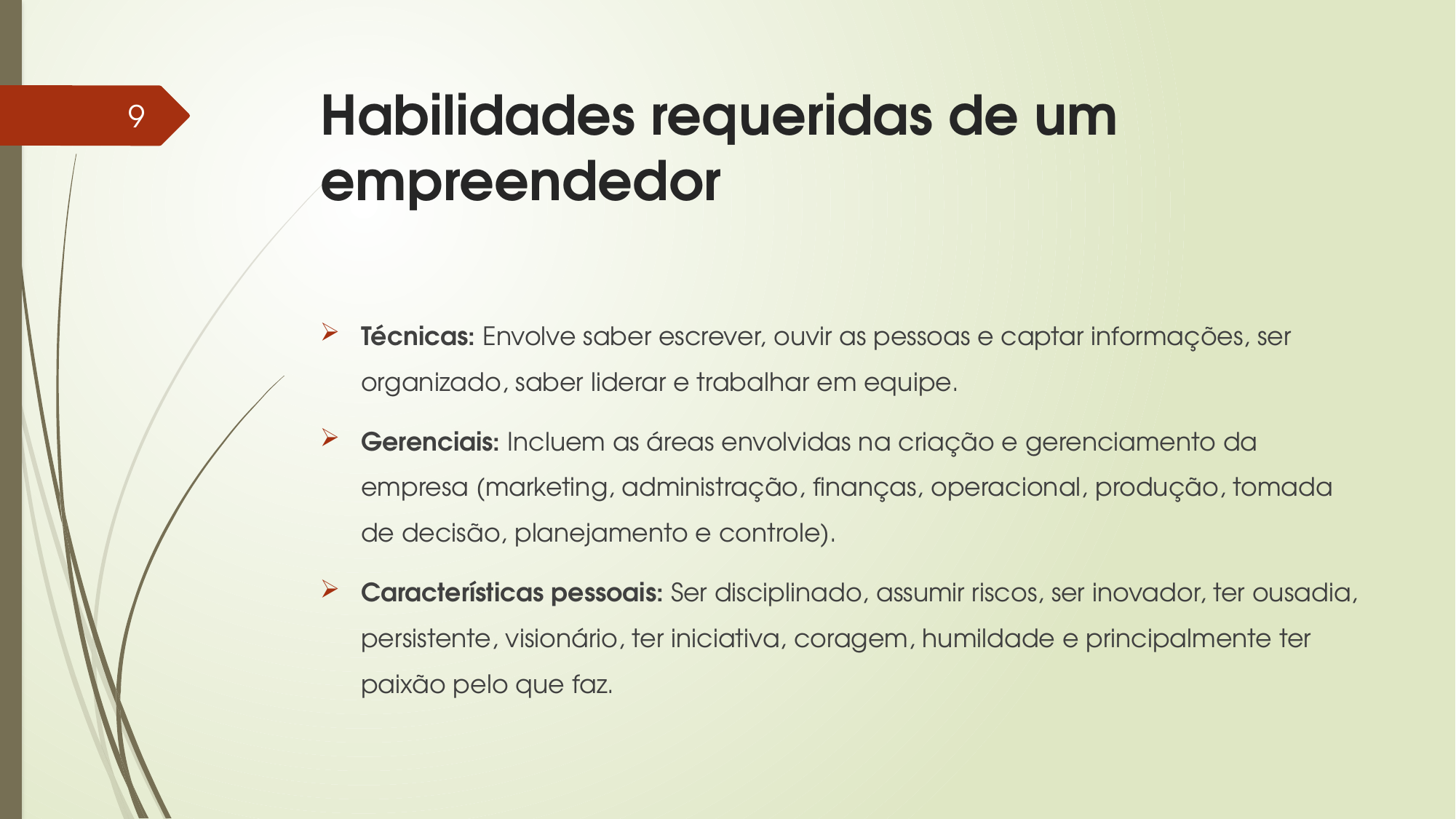

# Habilidades requeridas de um empreendedor
9

Técnicas: Envolve saber escrever, ouvir as pessoas e captar informações, ser organizado, saber liderar e trabalhar em equipe.
Gerenciais: Incluem as áreas envolvidas na criação e gerenciamento da empresa (marketing, administração, finanças, operacional, produção, tomada de decisão, planejamento e controle).
Características pessoais: Ser disciplinado, assumir riscos, ser inovador, ter ousadia, persistente, visionário, ter iniciativa, coragem, humildade e principalmente ter paixão pelo que faz.